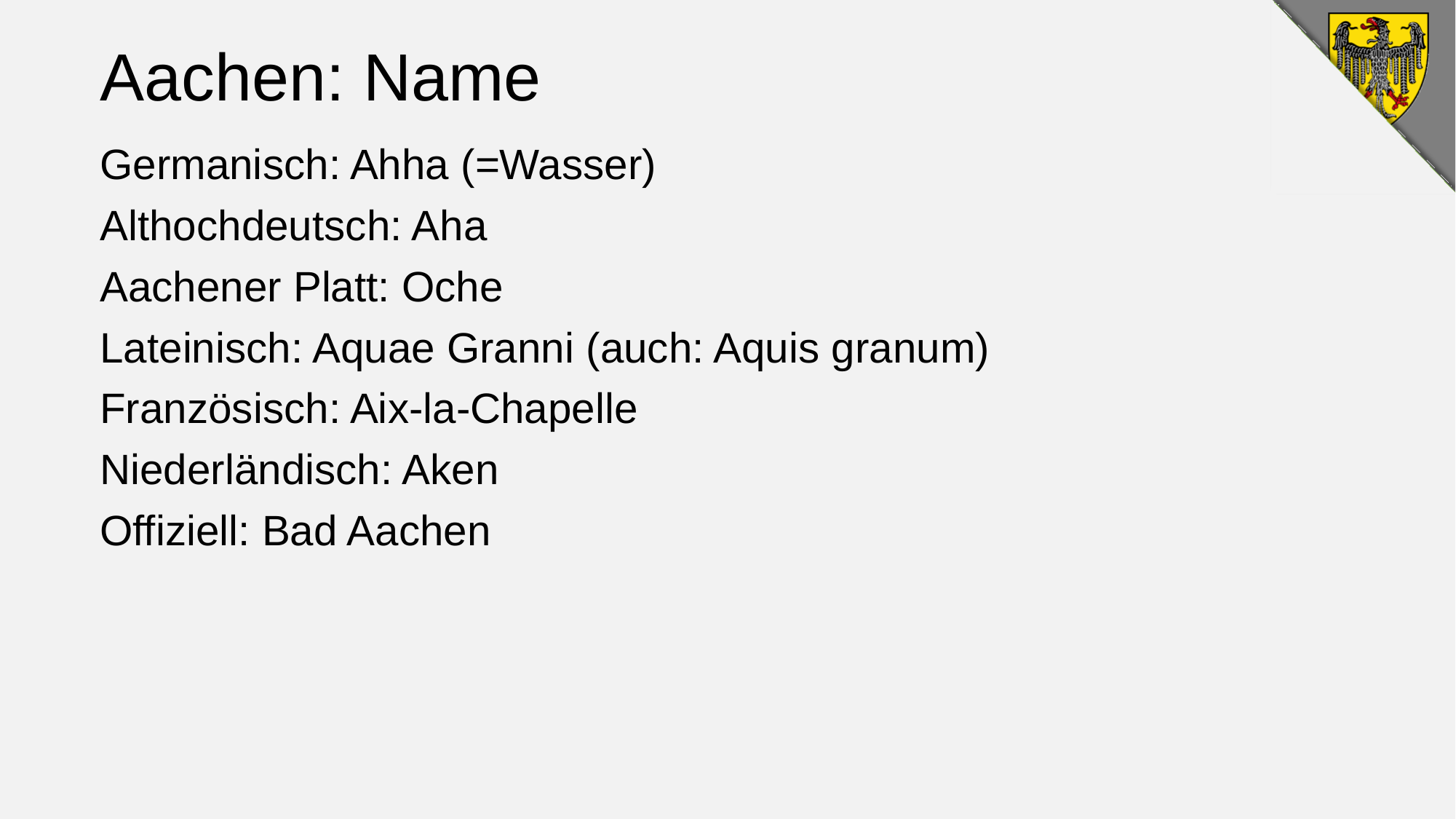

# Aachen: Name
Germanisch: Ahha (=Wasser)
Althochdeutsch: Aha
Aachener Platt: Oche
Lateinisch: Aquae Granni (auch: Aquis granum)
Französisch: Aix-la-Chapelle
Niederländisch: Aken
Offiziell: Bad Aachen